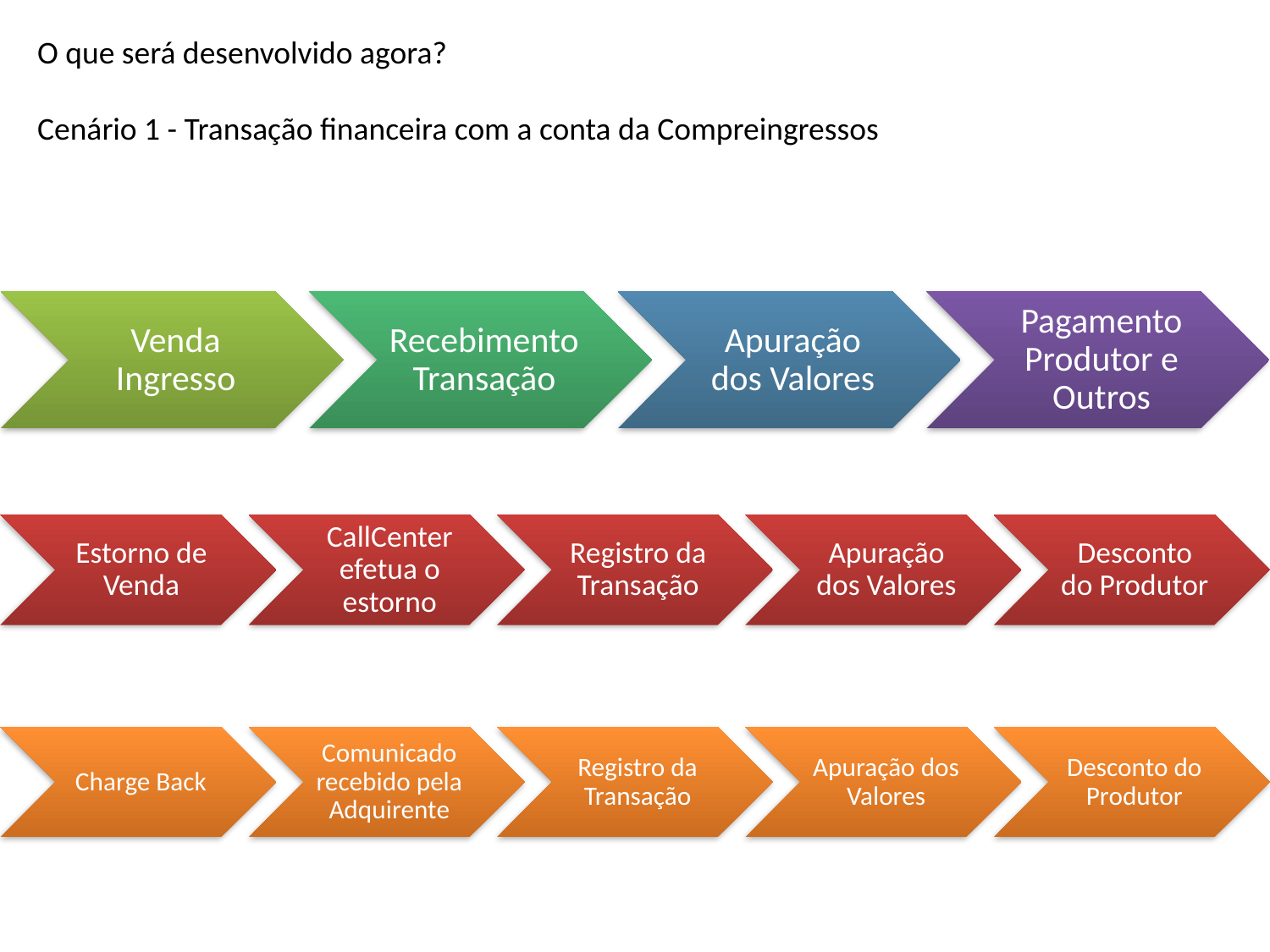

O que será desenvolvido agora?

Cenário 1 - Transação financeira com a conta da Compreingressos
Venda Ingresso
Recebimento Transação
Apuração dos Valores
Pagamento Produtor e Outros
Estorno de Venda
CallCenter efetua o estorno
Registro da Transação
Apuração dos Valores
Desconto do Produtor
Charge Back
Comunicado recebido pela Adquirente
Registro da Transação
Apuração dos Valores
Desconto do Produtor